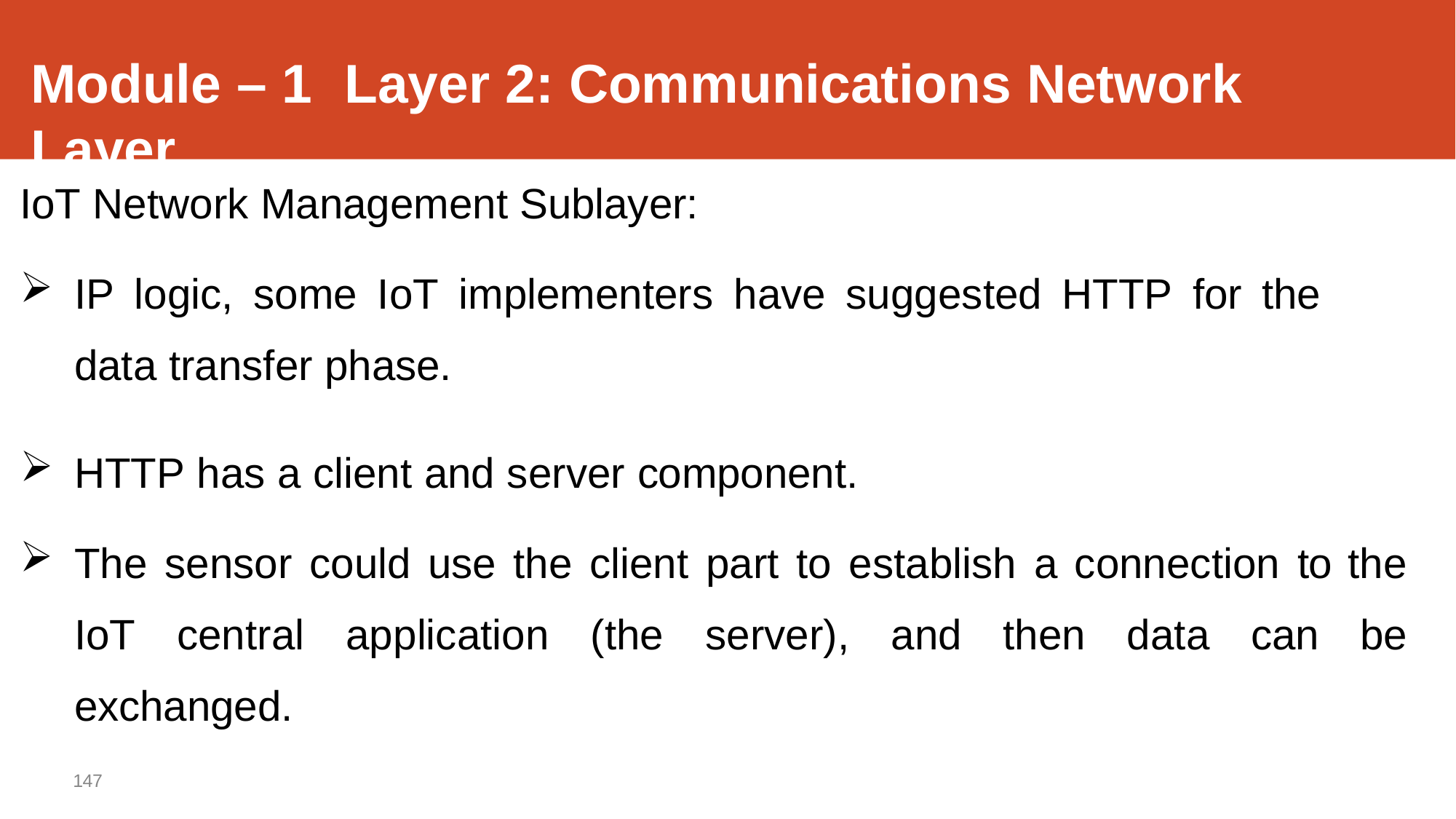

# Module – 1	Layer 2: Communications Network Layer
IoT Network Management Sublayer:
IP logic, some IoT implementers have suggested HTTP for the 	data transfer phase.
HTTP has a client and server component.
The sensor could use the client part to establish a connection to the IoT central application (the server), and then data can be exchanged.
147